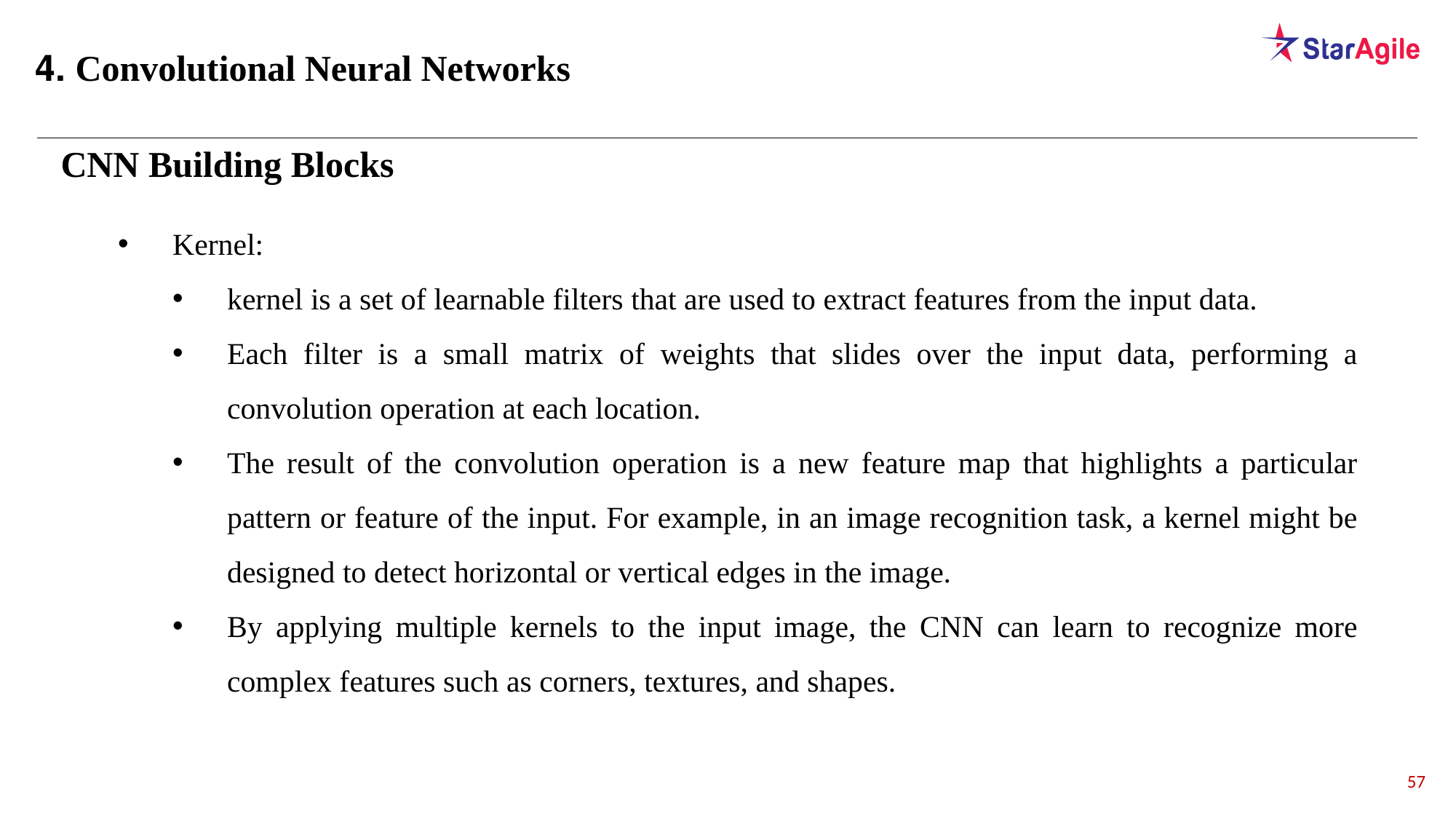

4. Convolutional Neural Networks
CNN Building Blocks
Kernel:
kernel is a set of learnable filters that are used to extract features from the input data.
Each filter is a small matrix of weights that slides over the input data, performing a convolution operation at each location.
The result of the convolution operation is a new feature map that highlights a particular pattern or feature of the input. For example, in an image recognition task, a kernel might be designed to detect horizontal or vertical edges in the image.
By applying multiple kernels to the input image, the CNN can learn to recognize more complex features such as corners, textures, and shapes.